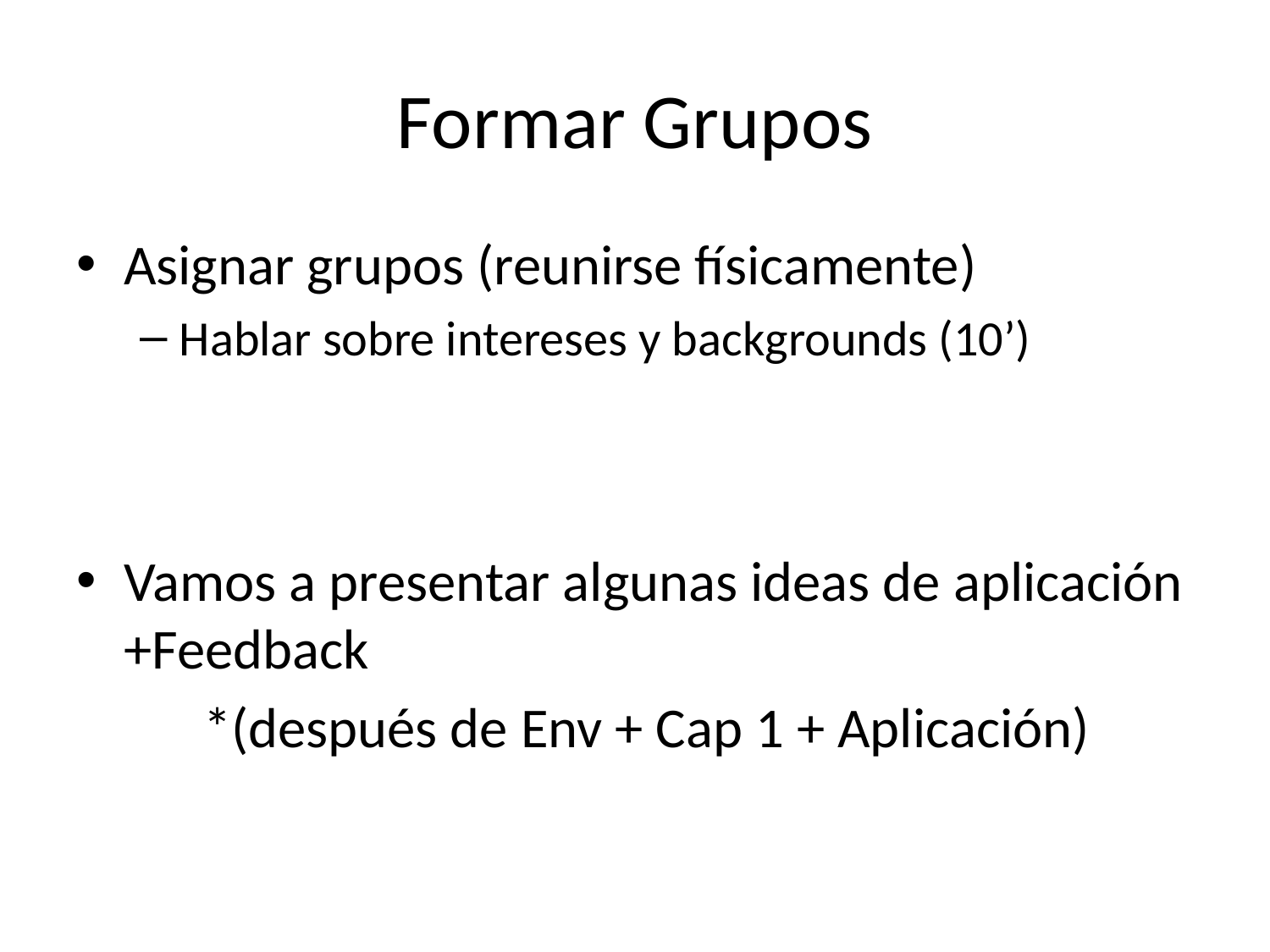

# Formar Grupos
Asignar grupos (reunirse físicamente)
Hablar sobre intereses y backgrounds (10’)

Vamos a presentar algunas ideas de aplicación +Feedback
	*(después de Env + Cap 1 + Aplicación)